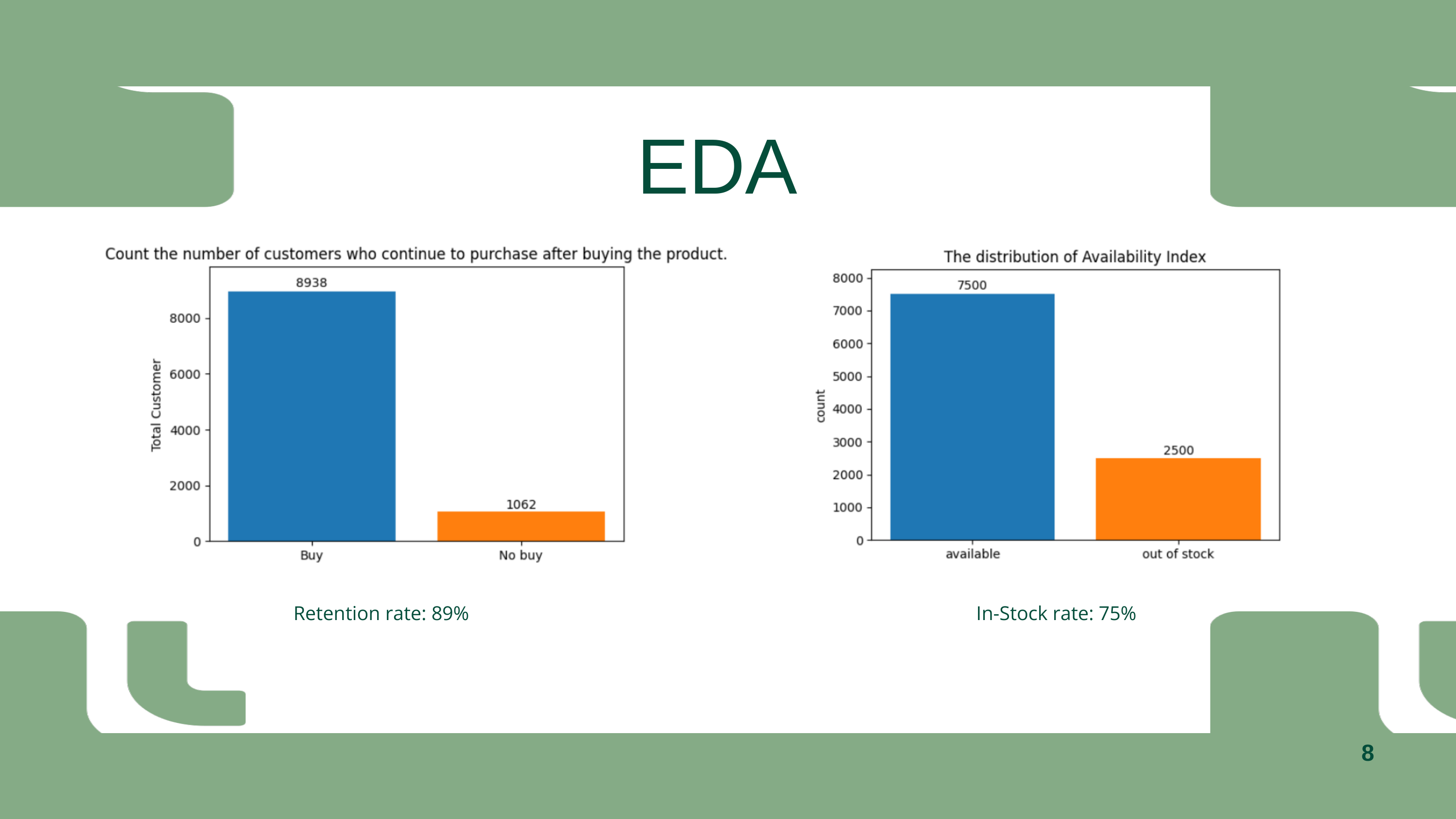

EDA

Retention rate: 89%
In-Stock rate: 75%

8